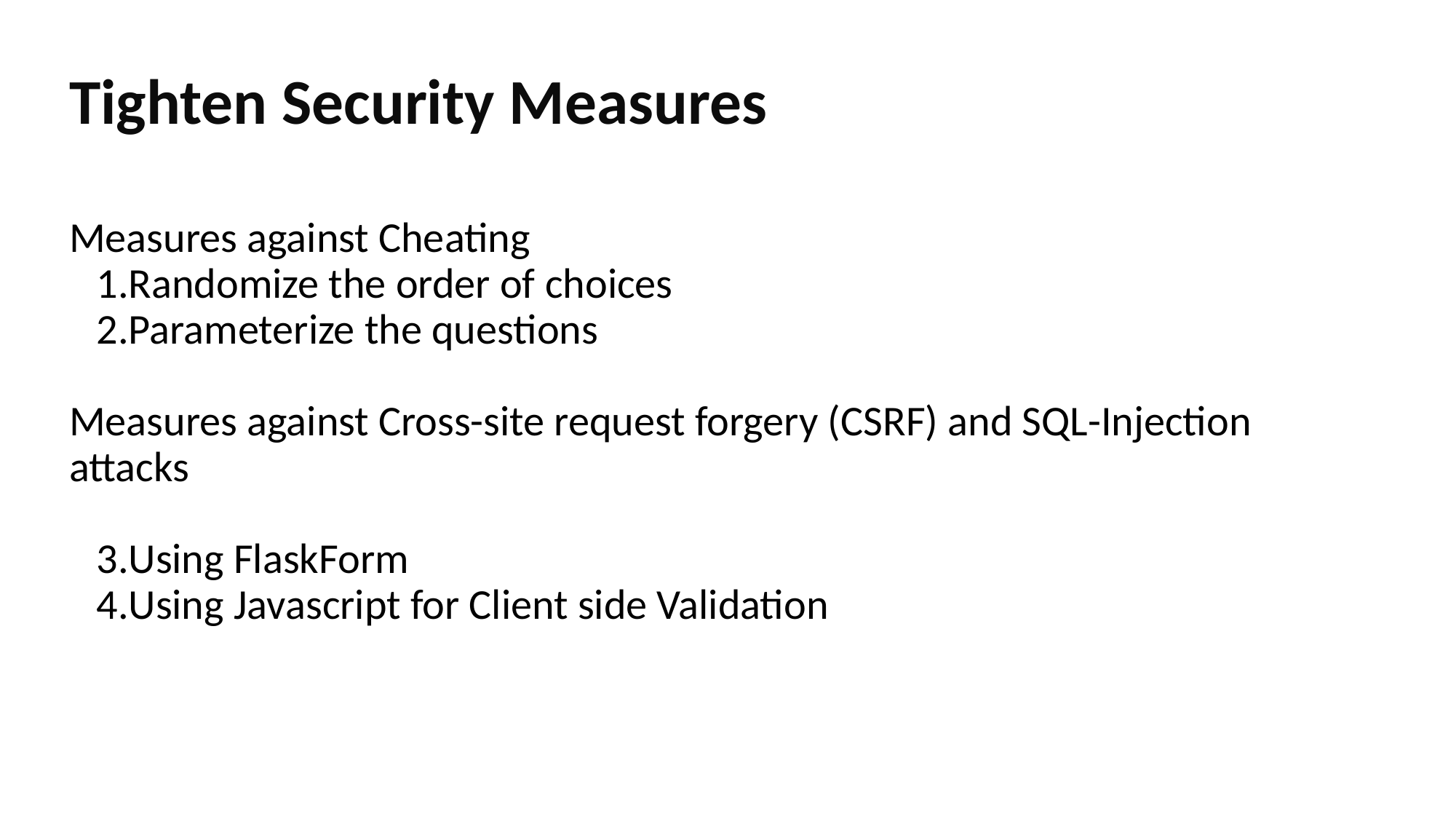

# Tighten Security Measures
Measures against Cheating
Randomize the order of choices
Parameterize the questions
Measures against Cross-site request forgery (CSRF) and SQL-Injection attacks
Using FlaskForm
Using Javascript for Client side Validation